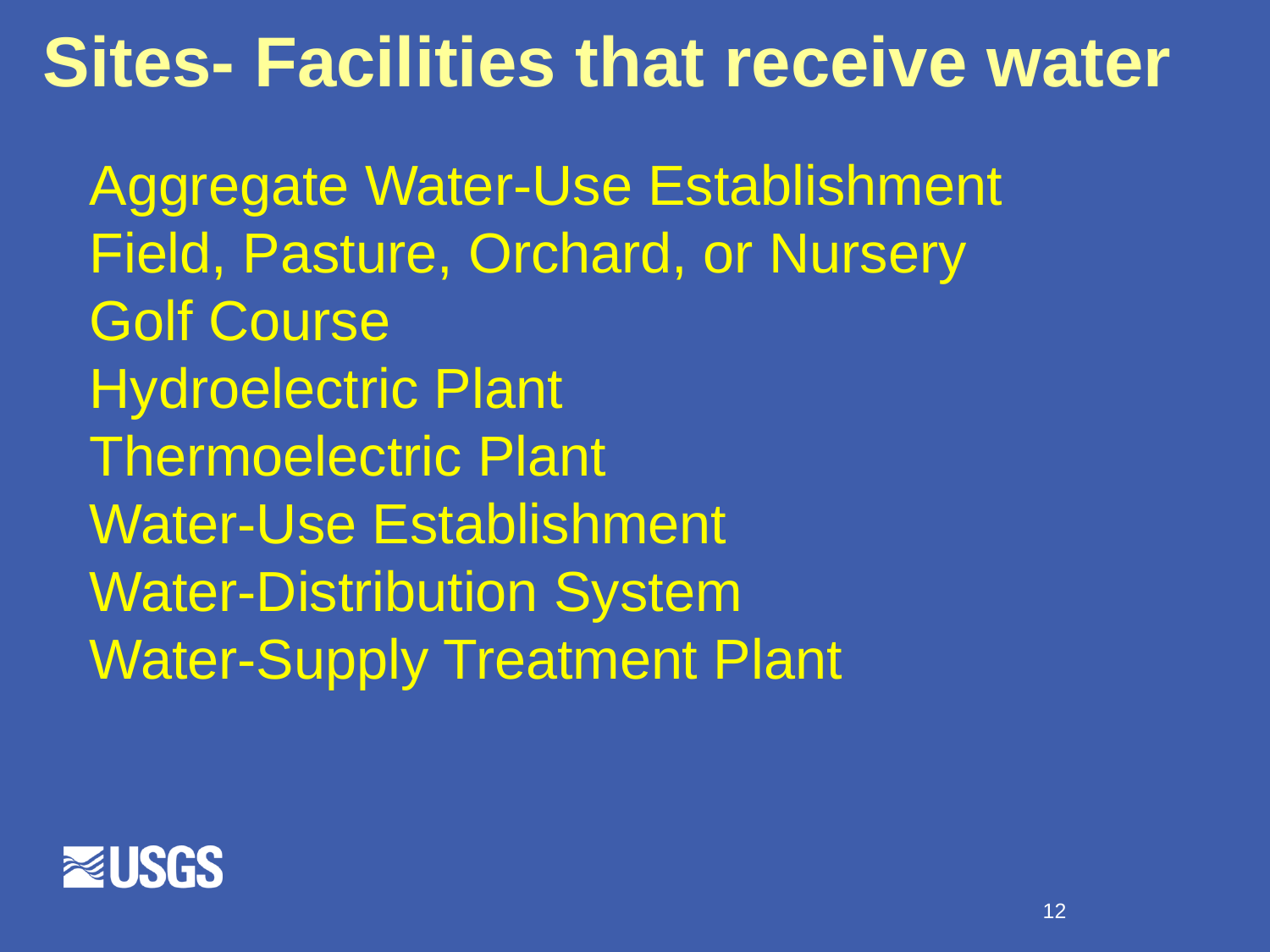

Sites- Facilities that receive water

Aggregate Water-Use Establishment
Field, Pasture, Orchard, or Nursery
Golf Course
Hydroelectric Plant
Thermoelectric Plant
Water-Use Establishment
Water-Distribution System
Water-Supply Treatment Plant
12